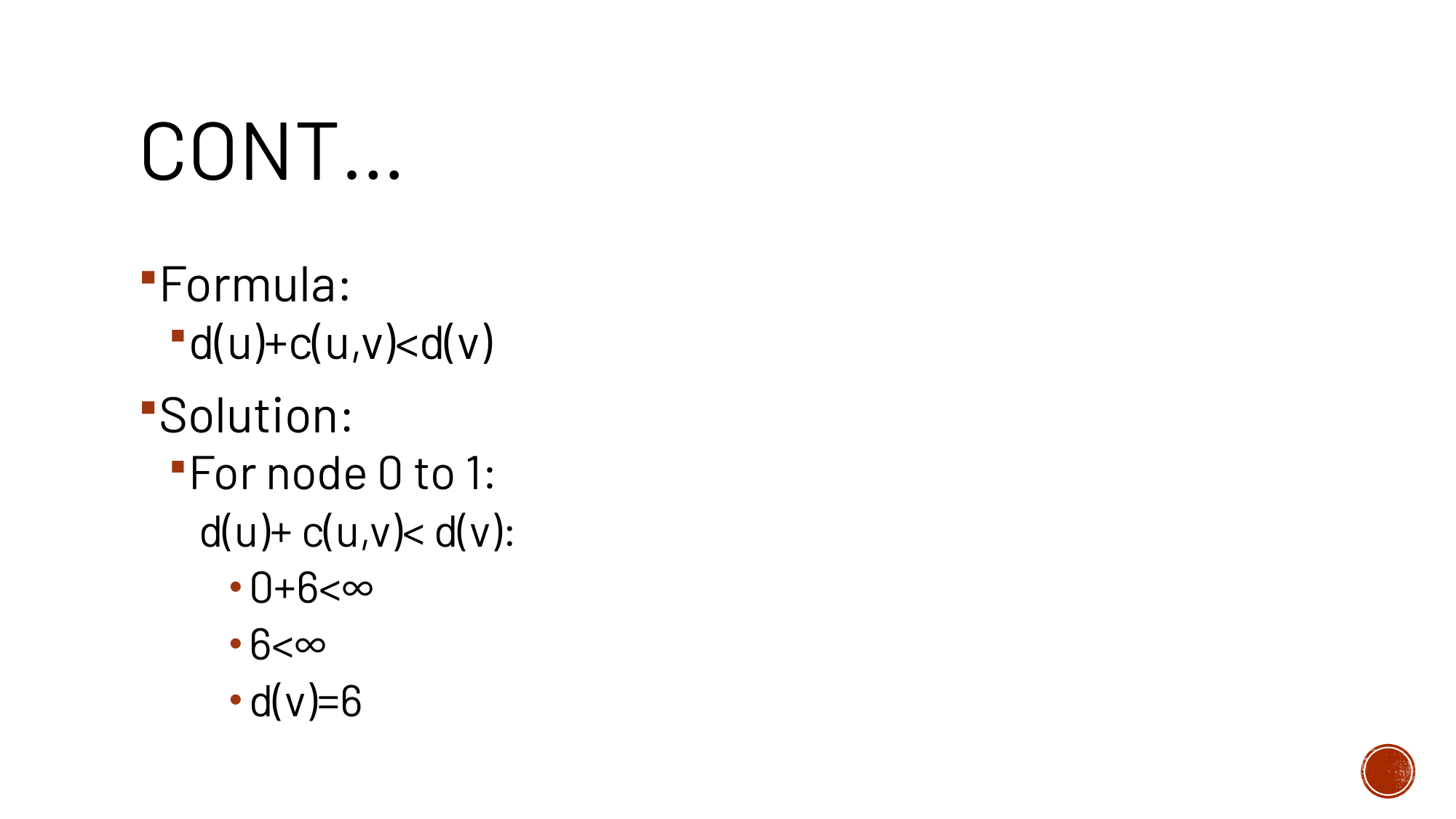

# Cont…
Formula:
d(u)+c(u,v)<d(v)
Solution:
For node 0 to 1:
d(u)+ c(u,v)< d(v):
0+6<∞
6<∞
d(v)=6